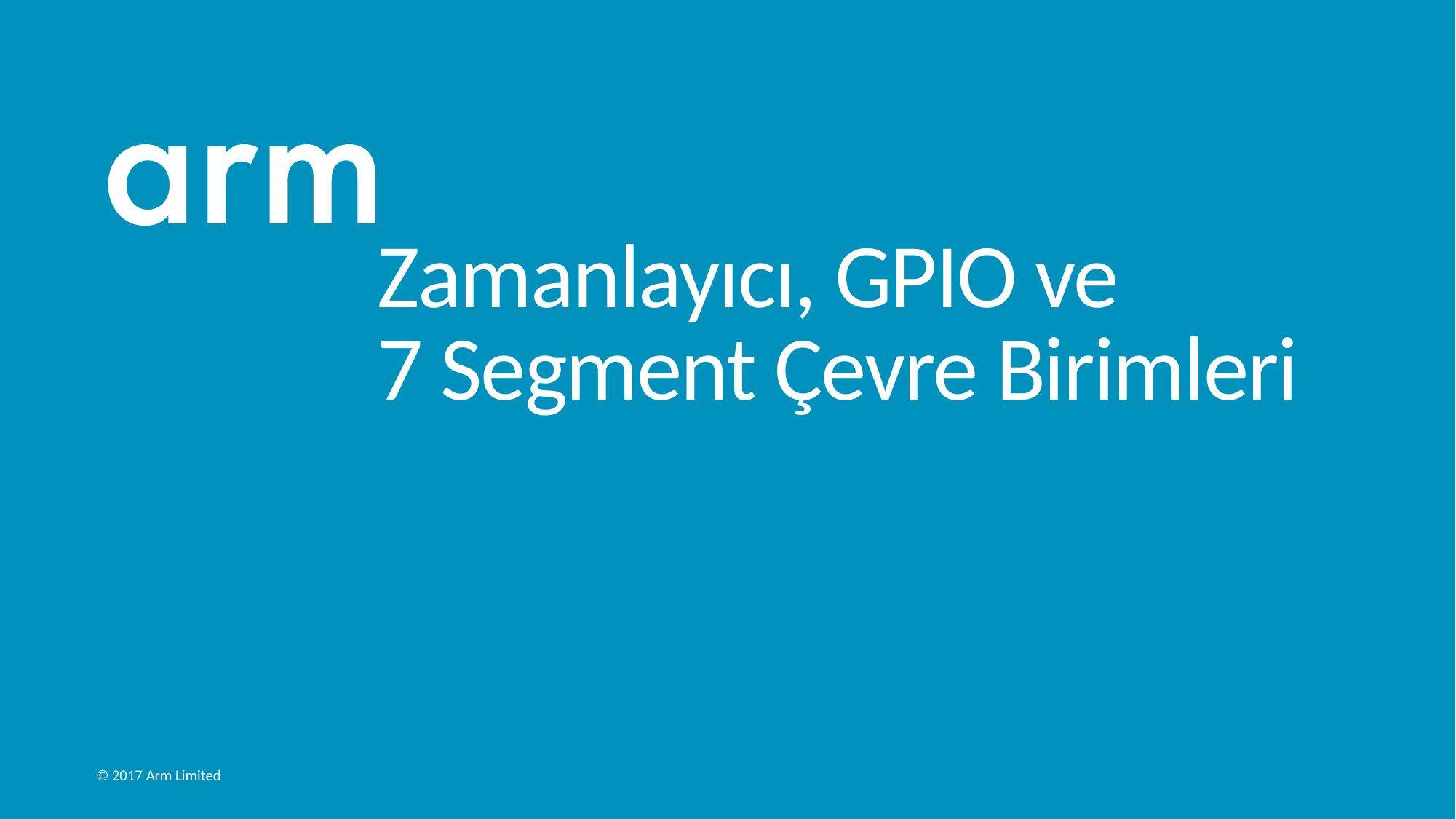

# Zamanlayıcı, GPIO ve 7 Segment Çevre Birimleri